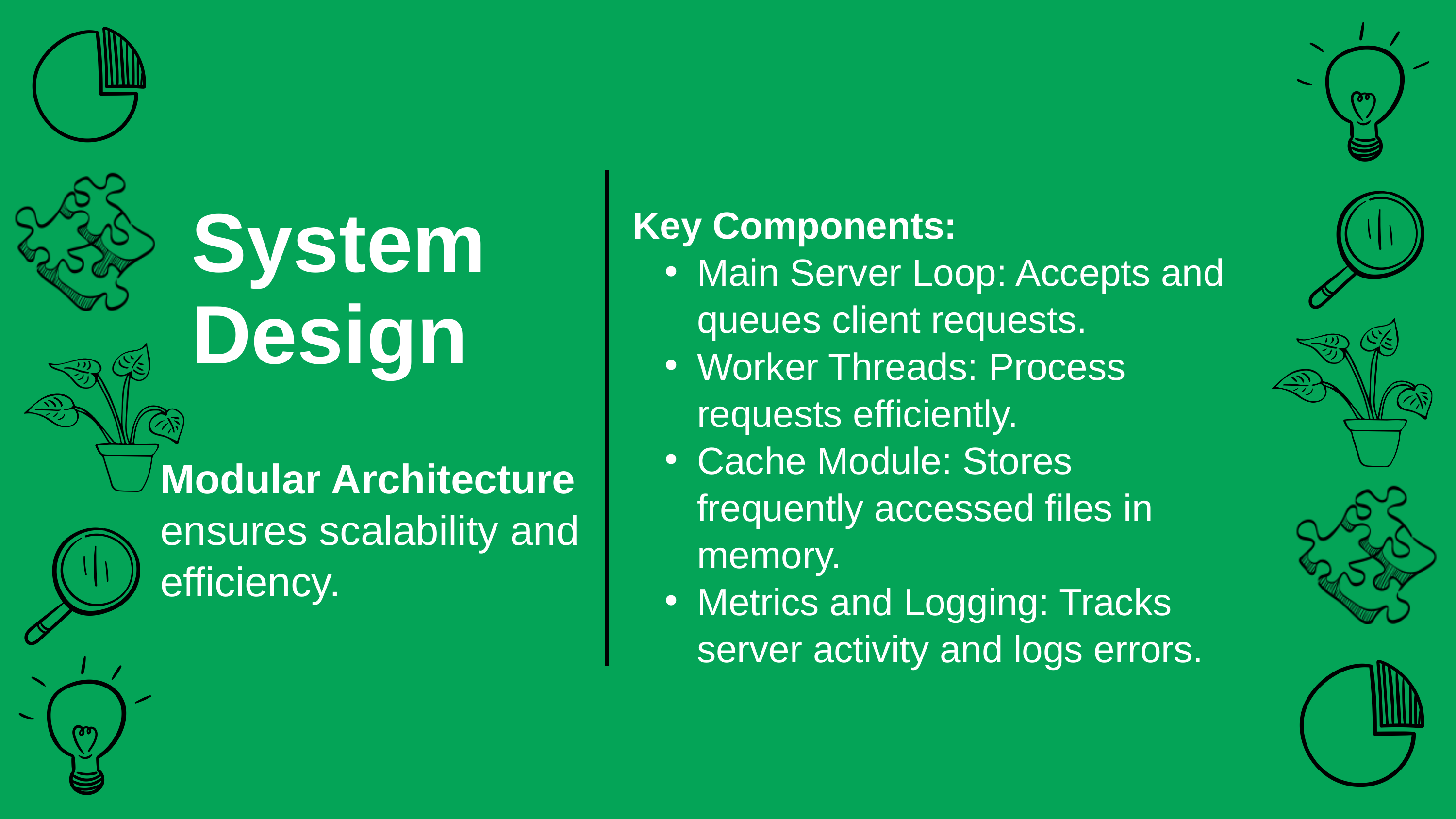

System Design
Key Components:
Main Server Loop: Accepts and queues client requests.
Worker Threads: Process requests efficiently.
Cache Module: Stores frequently accessed files in memory.
Metrics and Logging: Tracks server activity and logs errors.

Modular Architecture ensures scalability and efficiency.